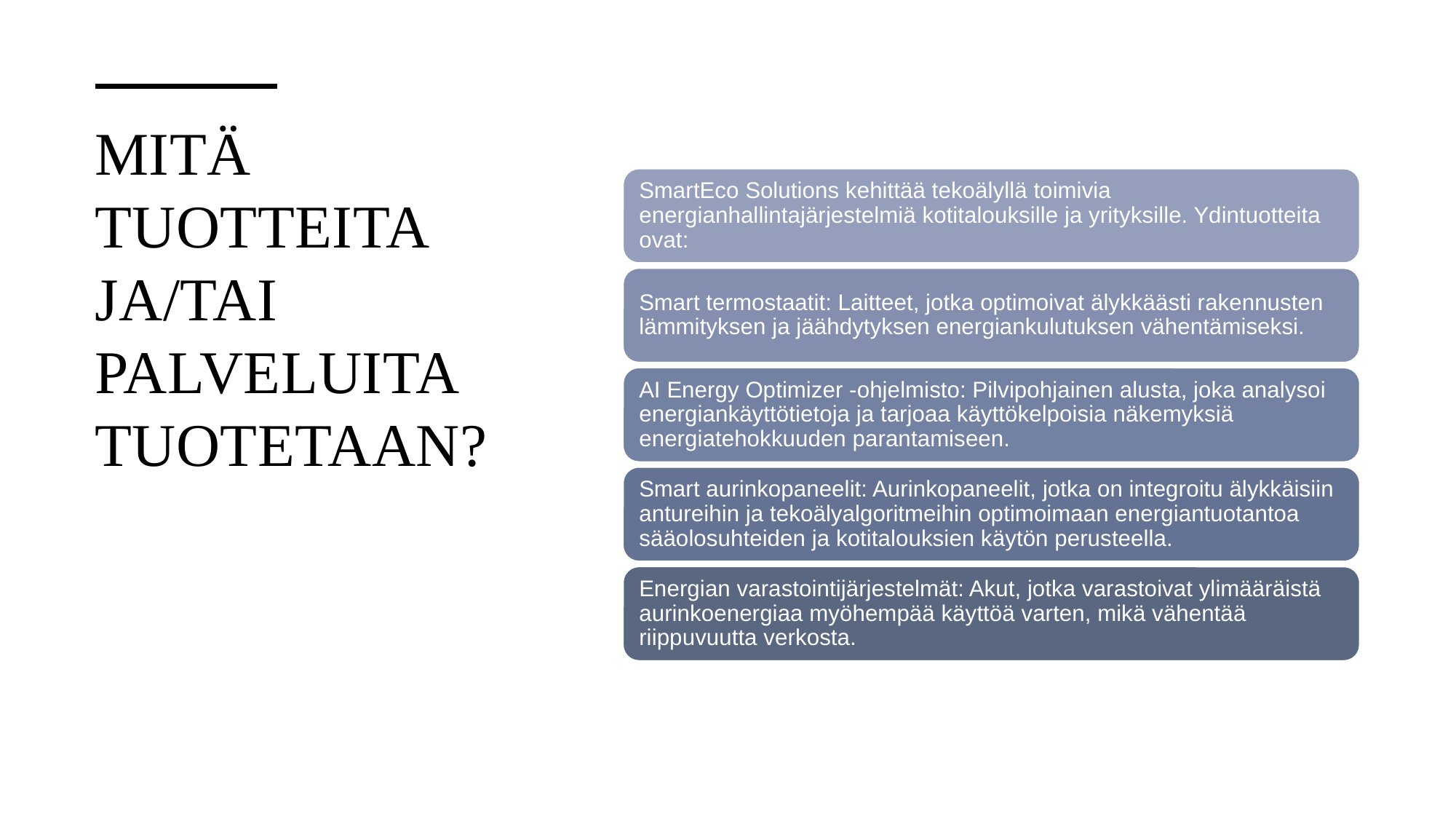

SmartEco Solutions kehittää tekoälyllä toimivia energianhallintajärjestelmiä kotitalouksille ja yrityksille. Ydintuotteita ovat:
Smart termostaatit: Laitteet, jotka optimoivat älykkäästi rakennusten lämmityksen ja jäähdytyksen energiankulutuksen vähentämiseksi.
AI Energy Optimizer -ohjelmisto: Pilvipohjainen alusta, joka analysoi energiankäyttötietoja ja tarjoaa käyttökelpoisia näkemyksiä energiatehokkuuden parantamiseen.
Smart aurinkopaneelit: Aurinkopaneelit, jotka on integroitu älykkäisiin antureihin ja tekoälyalgoritmeihin optimoimaan energiantuotantoa sääolosuhteiden ja kotitalouksien käytön perusteella.
Energian varastointijärjestelmät: Akut, jotka varastoivat ylimääräistä aurinkoenergiaa myöhempää käyttöä varten, mikä vähentää riippuvuutta verkosta.
# Mitä tuotteita ja/tai palveluita tuotetaan?